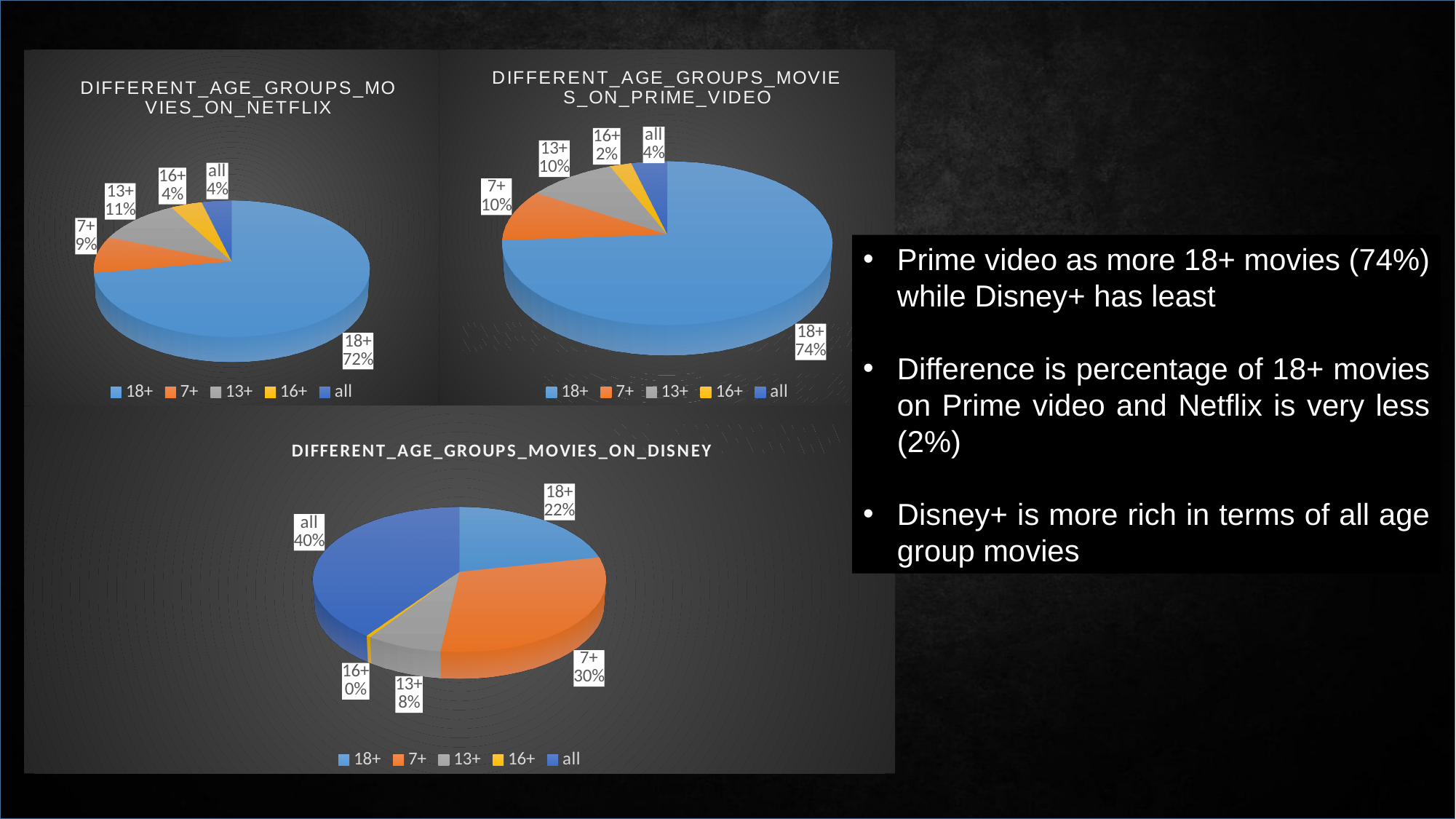

[unsupported chart]

[unsupported chart]

Prime video as more 18+ movies (74%) while Disney+ has least

Difference is percentage of 18+ movies on Prime video and Netflix is very less (2%)

Disney+ is more rich in terms of all age group movies
DIFFERENT AGE GROUPS MOVIES ON EACH PLATFORM

[unsupported chart]